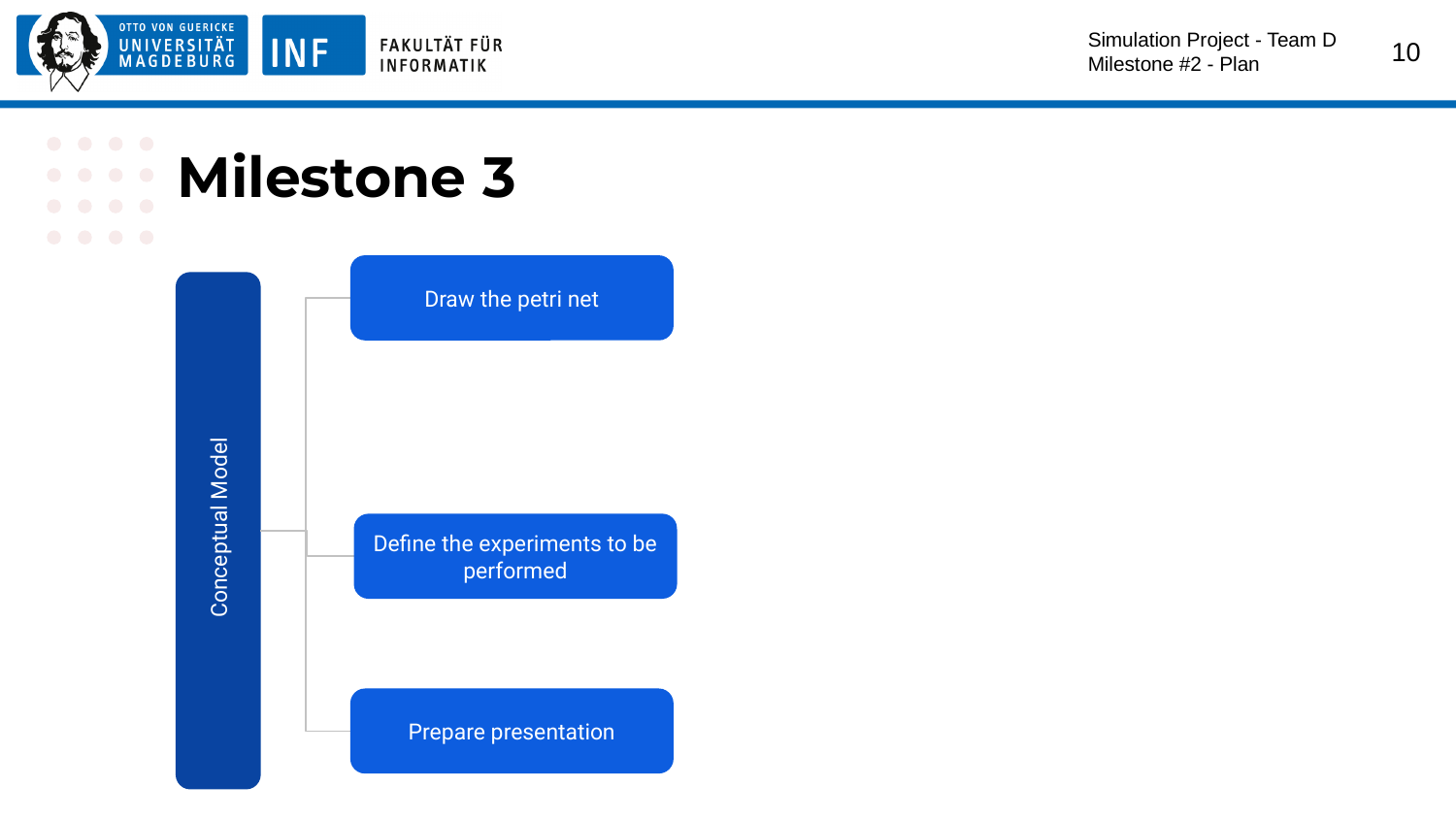

Simulation Project - Team D
Milestone #2 - Plan
10
# Milestone 3
Draw the petri net
 Conceptual Model
Define the experiments to be performed
Prepare presentation